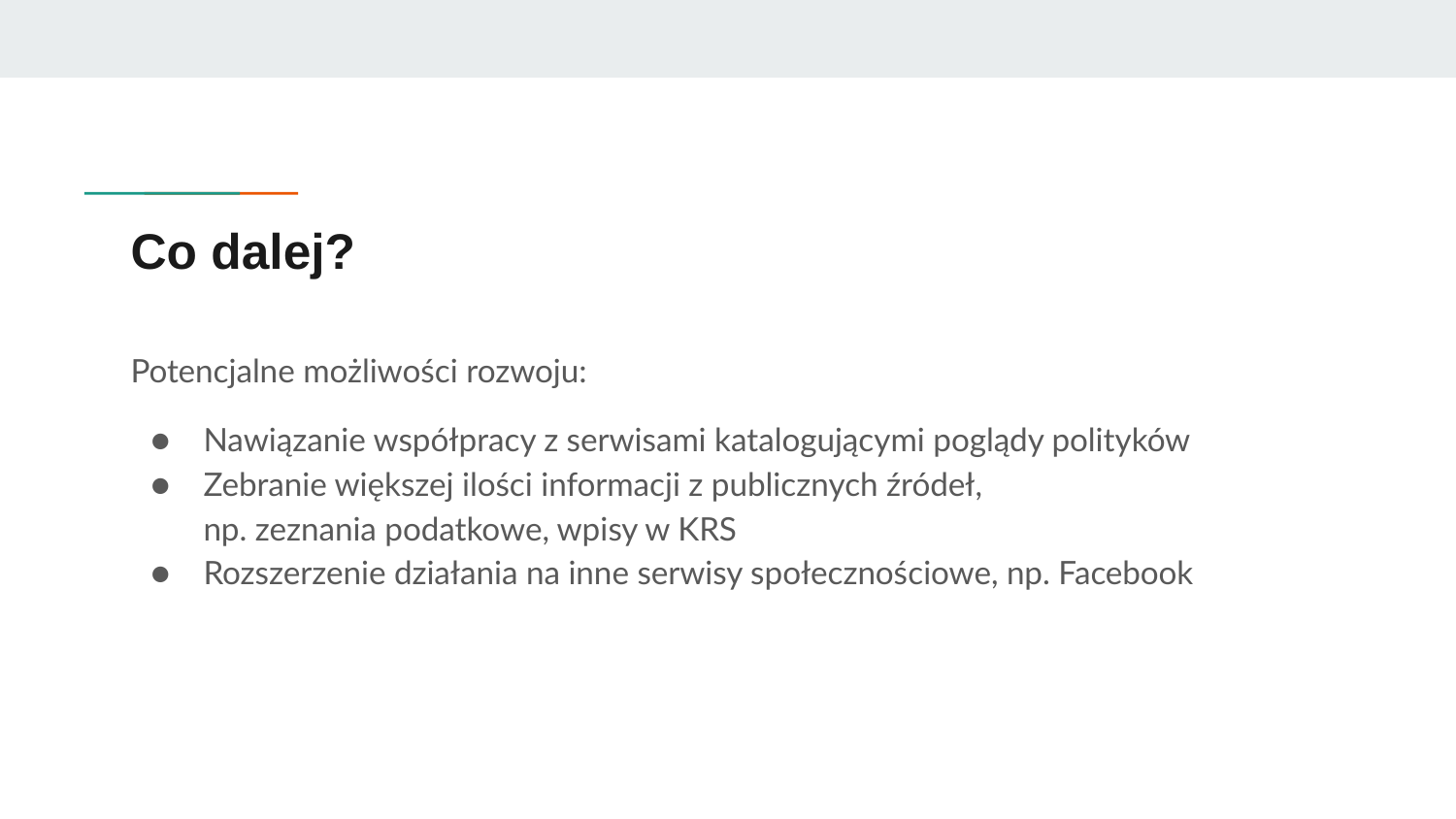

# Co dalej?
Potencjalne możliwości rozwoju:
Nawiązanie współpracy z serwisami katalogującymi poglądy polityków
Zebranie większej ilości informacji z publicznych źródeł,
np. zeznania podatkowe, wpisy w KRS
Rozszerzenie działania na inne serwisy społecznościowe, np. Facebook